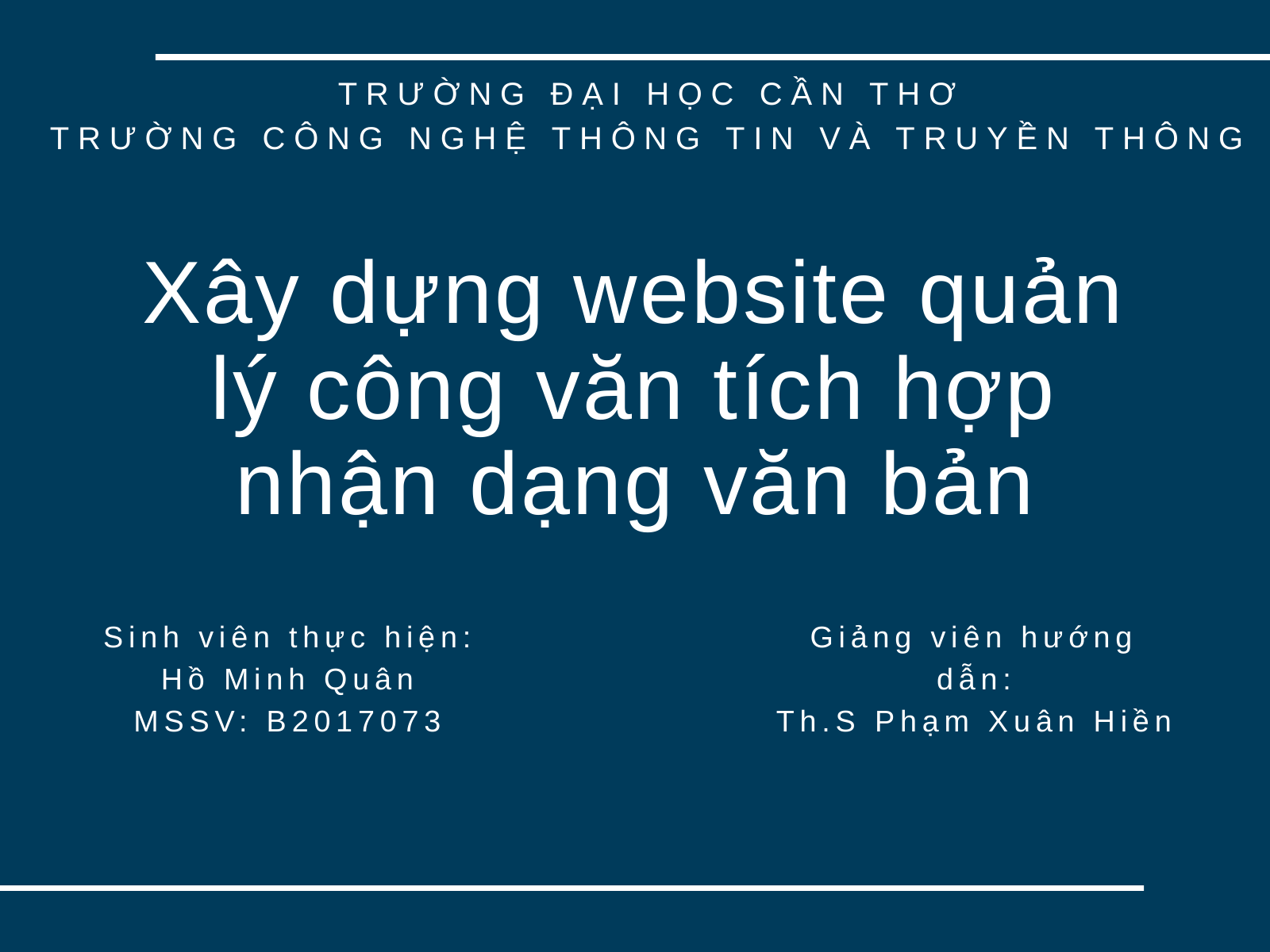

TRƯỜNG ĐẠI HỌC CẦN THƠ
TRƯỜNG CÔNG NGHỆ THÔNG TIN VÀ TRUYỀN THÔNG
Xây dựng website quản lý công văn tích hợp nhận dạng văn bản
Sinh viên thực hiện:
Hồ Minh Quân
MSSV: B2017073
Giảng viên hướng dẫn:
Th.S Phạm Xuân Hiền